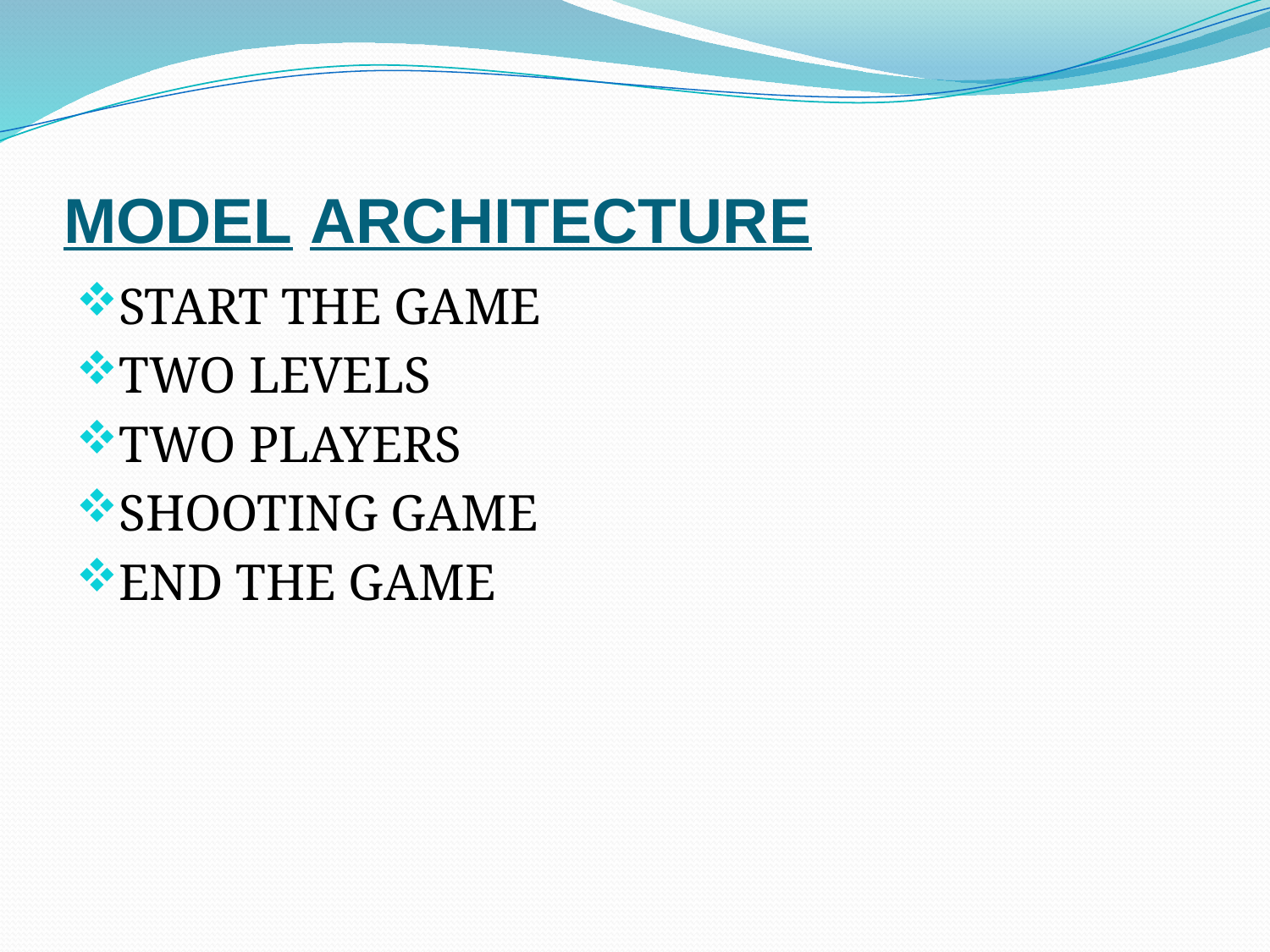

# MODEL ARCHITECTURE
START THE GAME
TWO LEVELS
TWO PLAYERS
SHOOTING GAME
END THE GAME